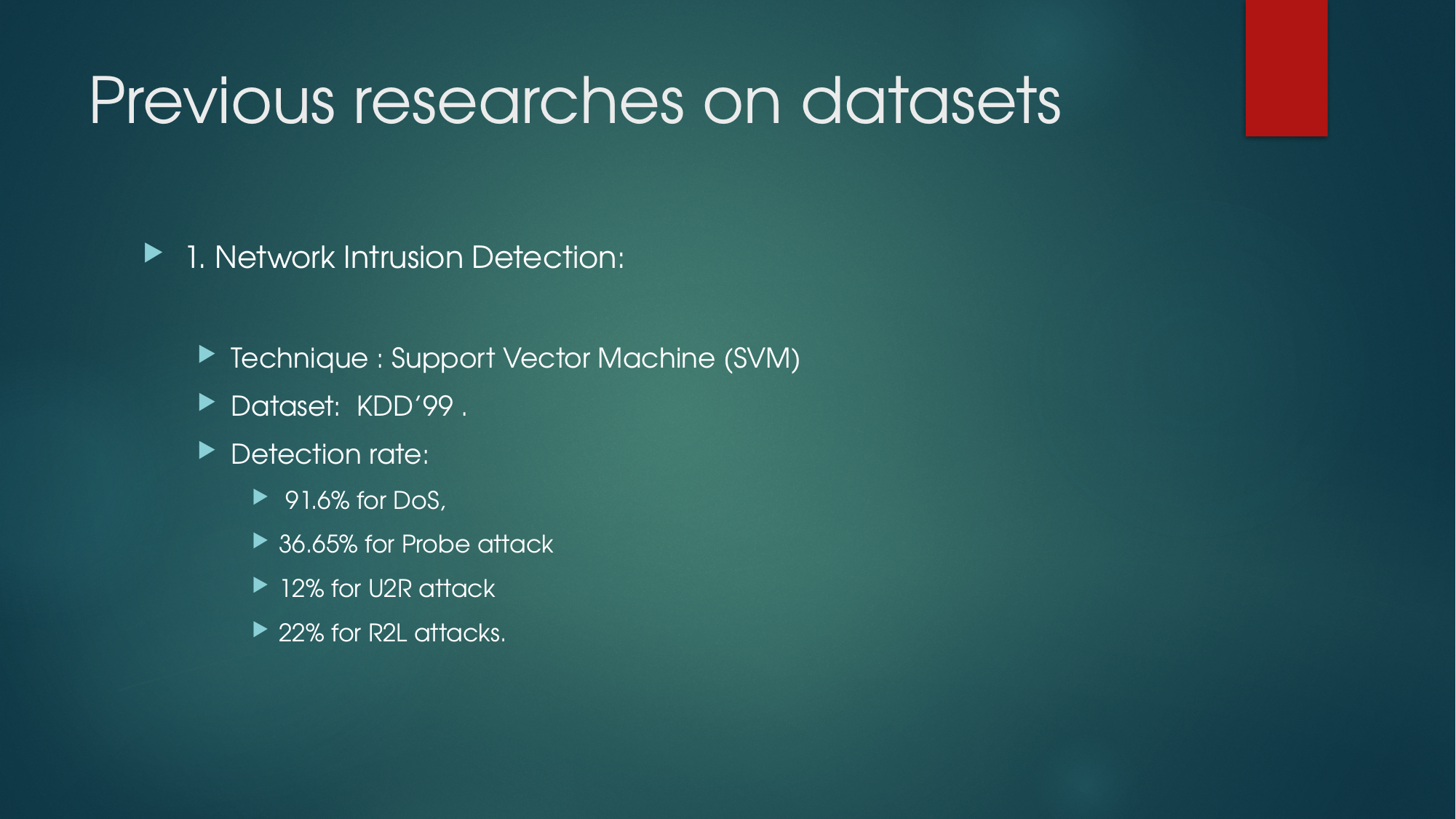

# Previous researches on datasets
1. Network Intrusion Detection:

Technique : Support Vector Machine (SVM)
Dataset:  KDD’99 .
Detection rate:
 91.6% for DoS,
36.65% for Probe attack
12% for U2R attack
22% for R2L attacks.